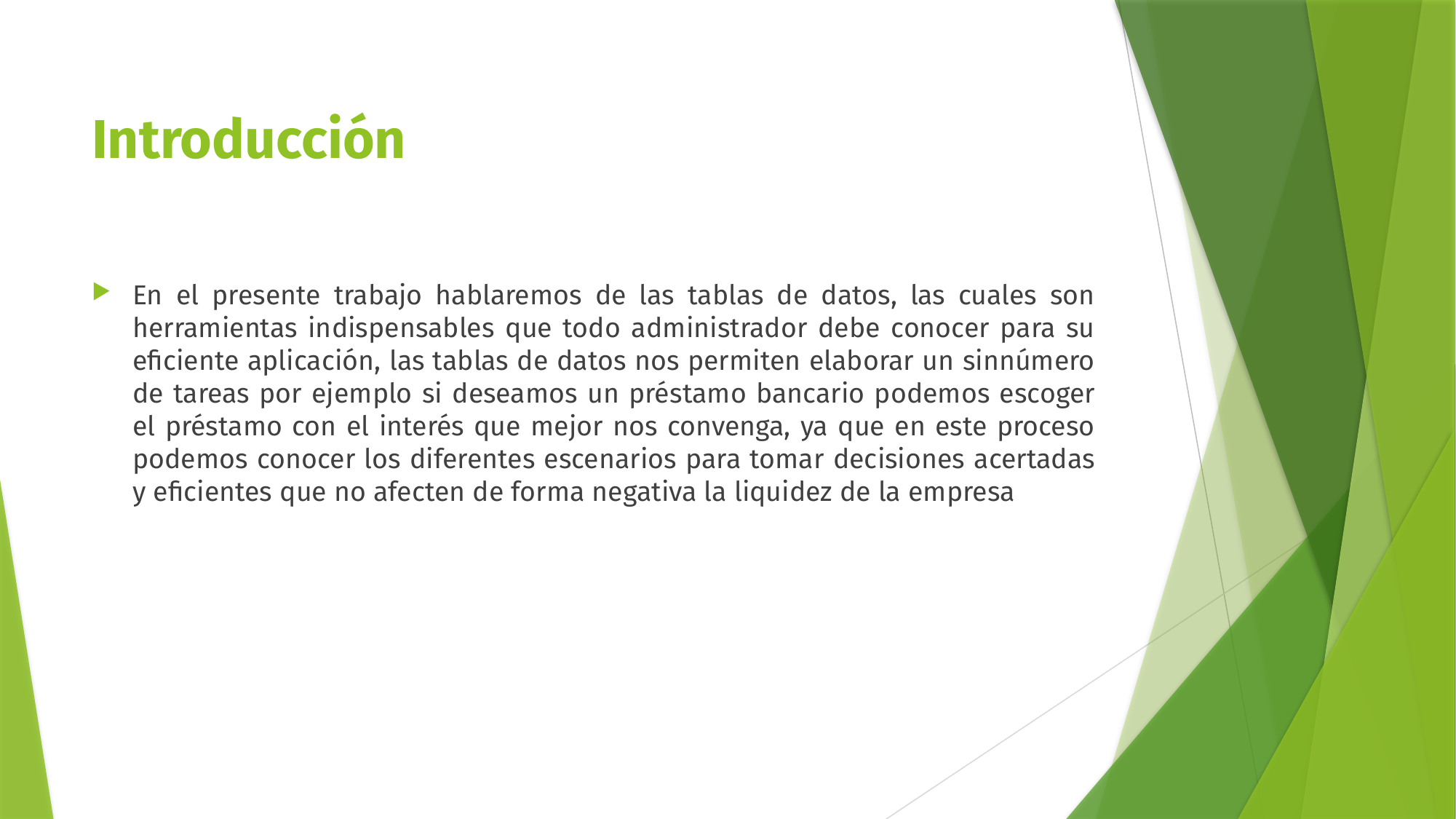

# Introducción
En el presente trabajo hablaremos de las tablas de datos, las cuales son herramientas indispensables que todo administrador debe conocer para su eficiente aplicación, las tablas de datos nos permiten elaborar un sinnúmero de tareas por ejemplo si deseamos un préstamo bancario podemos escoger el préstamo con el interés que mejor nos convenga, ya que en este proceso podemos conocer los diferentes escenarios para tomar decisiones acertadas y eficientes que no afecten de forma negativa la liquidez de la empresa